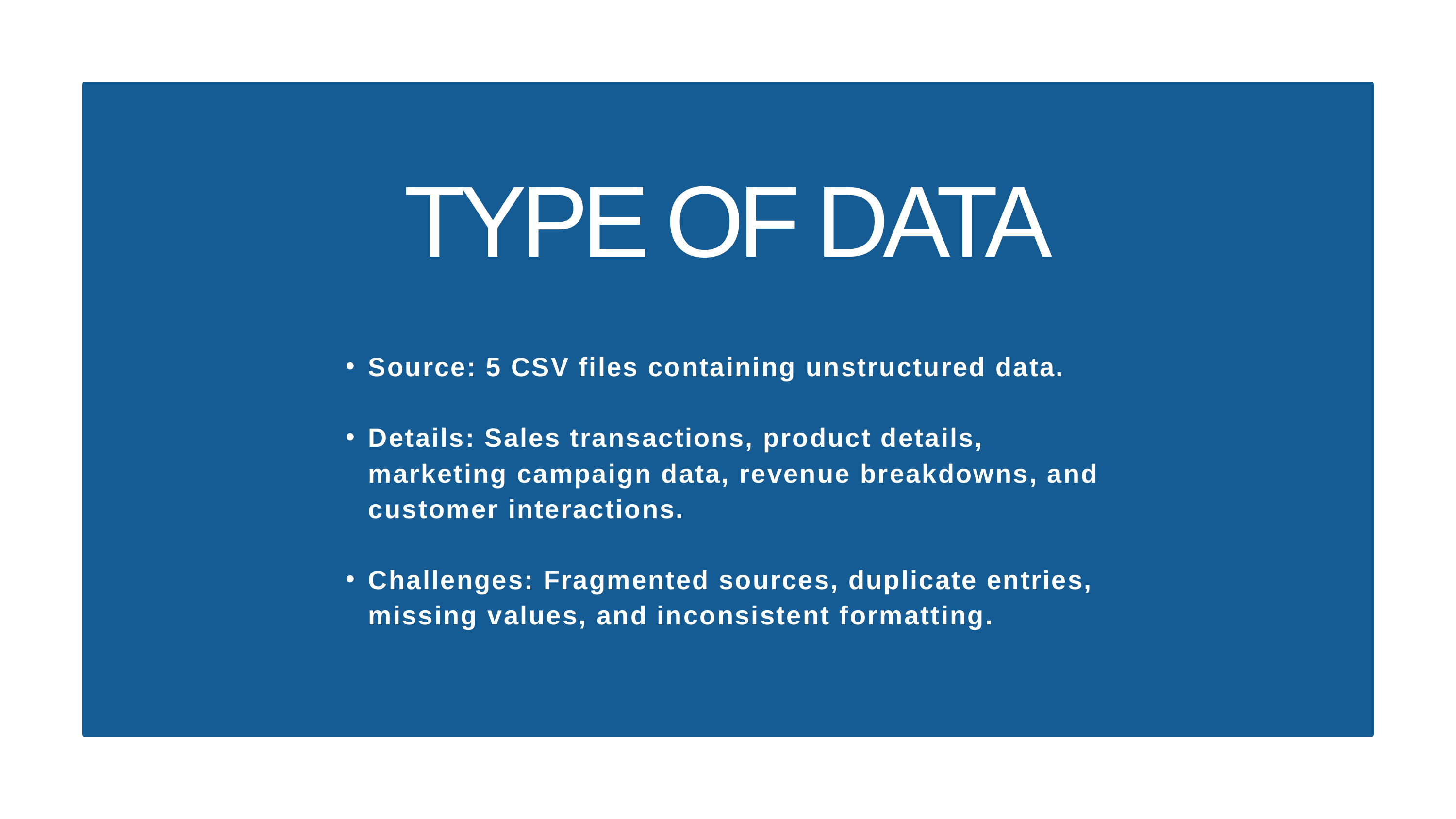

TYPE OF DATA
Source: 5 CSV files containing unstructured data.

Details: Sales transactions, product details, marketing campaign data, revenue breakdowns, and customer interactions.

Challenges: Fragmented sources, duplicate entries, missing values, and inconsistent formatting.